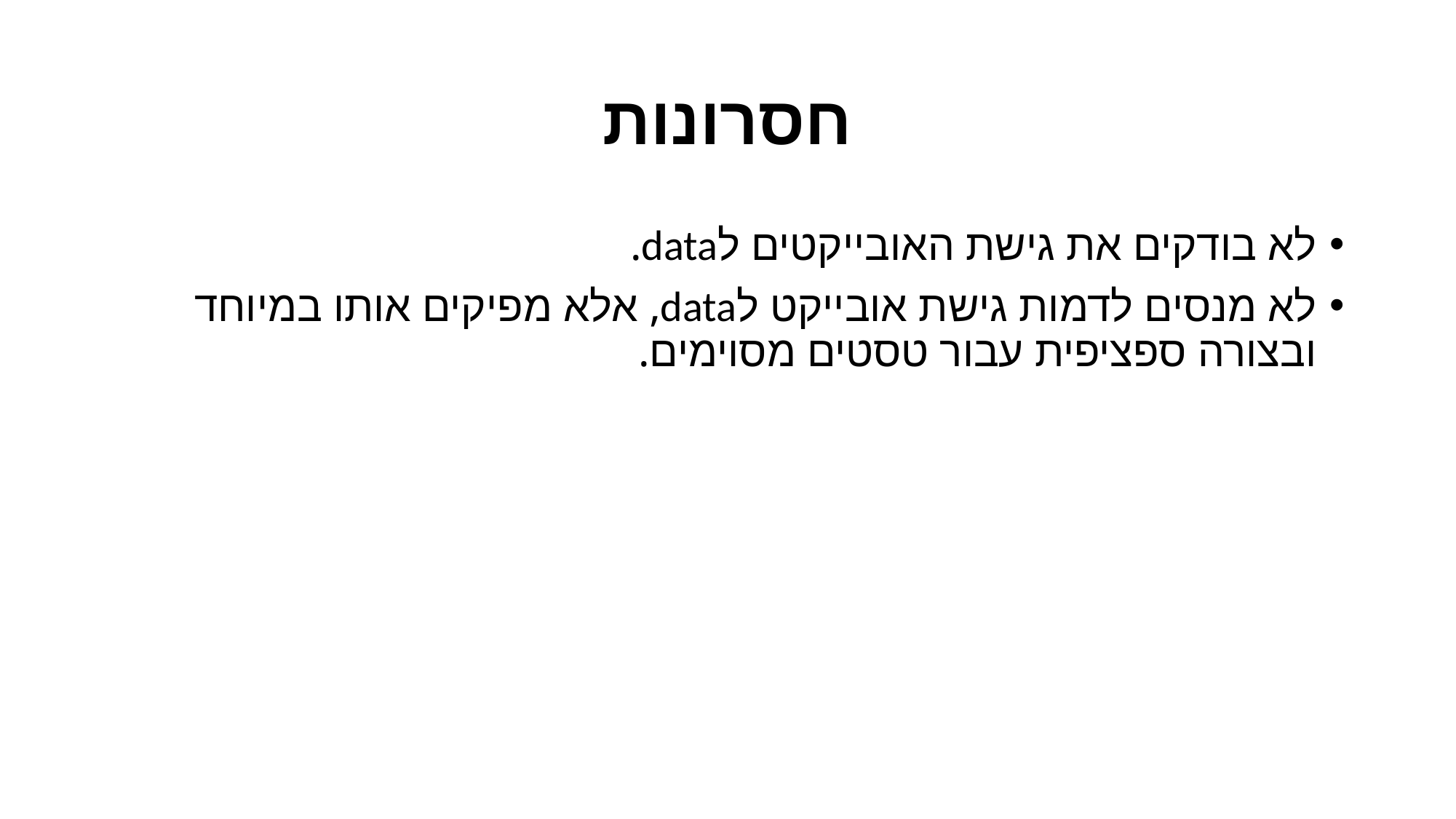

# חסרונות
לא בודקים את גישת האובייקטים לdata.
לא מנסים לדמות גישת אובייקט לdata, אלא מפיקים אותו במיוחד ובצורה ספציפית עבור טסטים מסוימים.